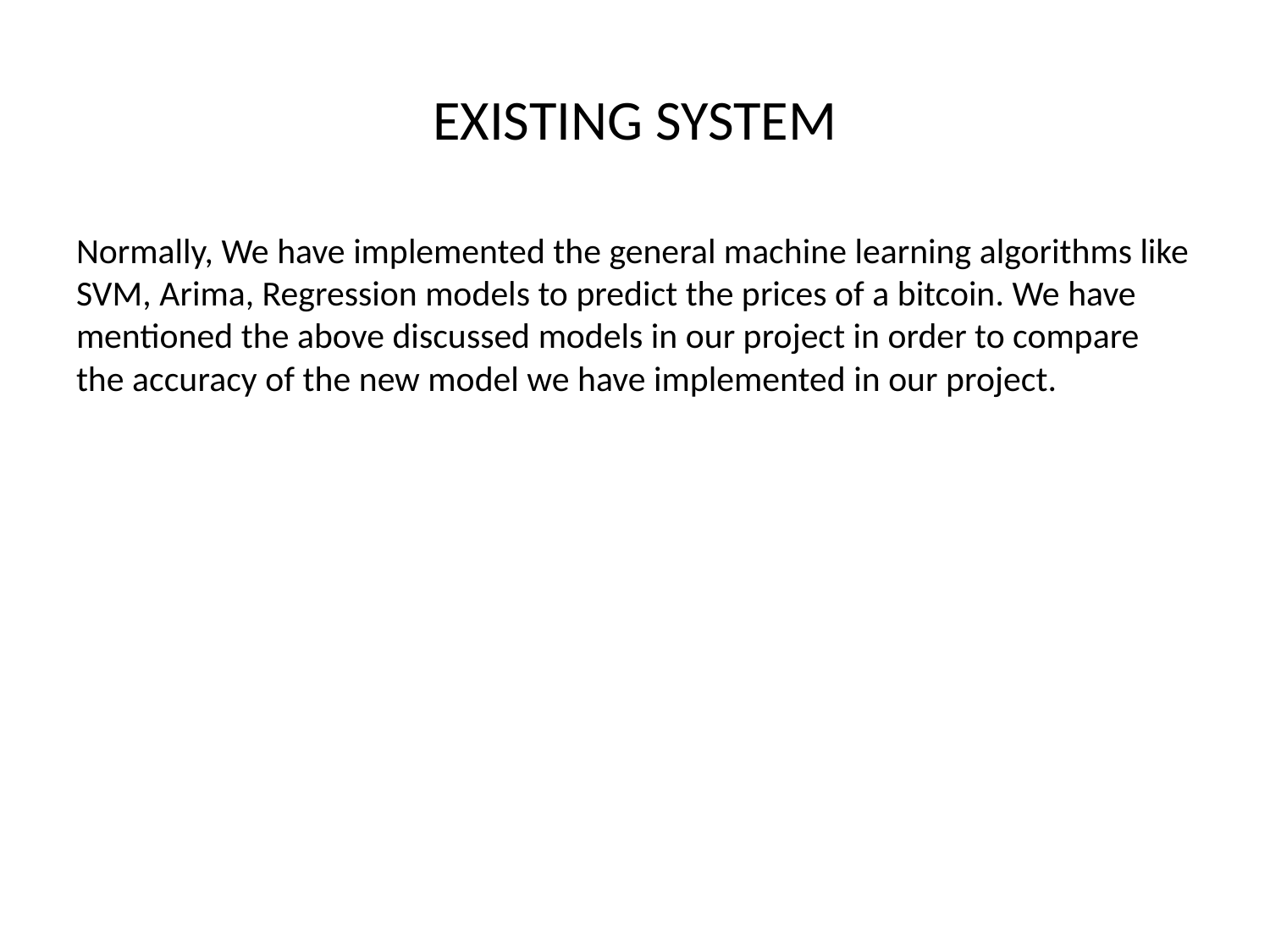

# EXISTING SYSTEM
Normally, We have implemented the general machine learning algorithms like SVM, Arima, Regression models to predict the prices of a bitcoin. We have mentioned the above discussed models in our project in order to compare the accuracy of the new model we have implemented in our project.